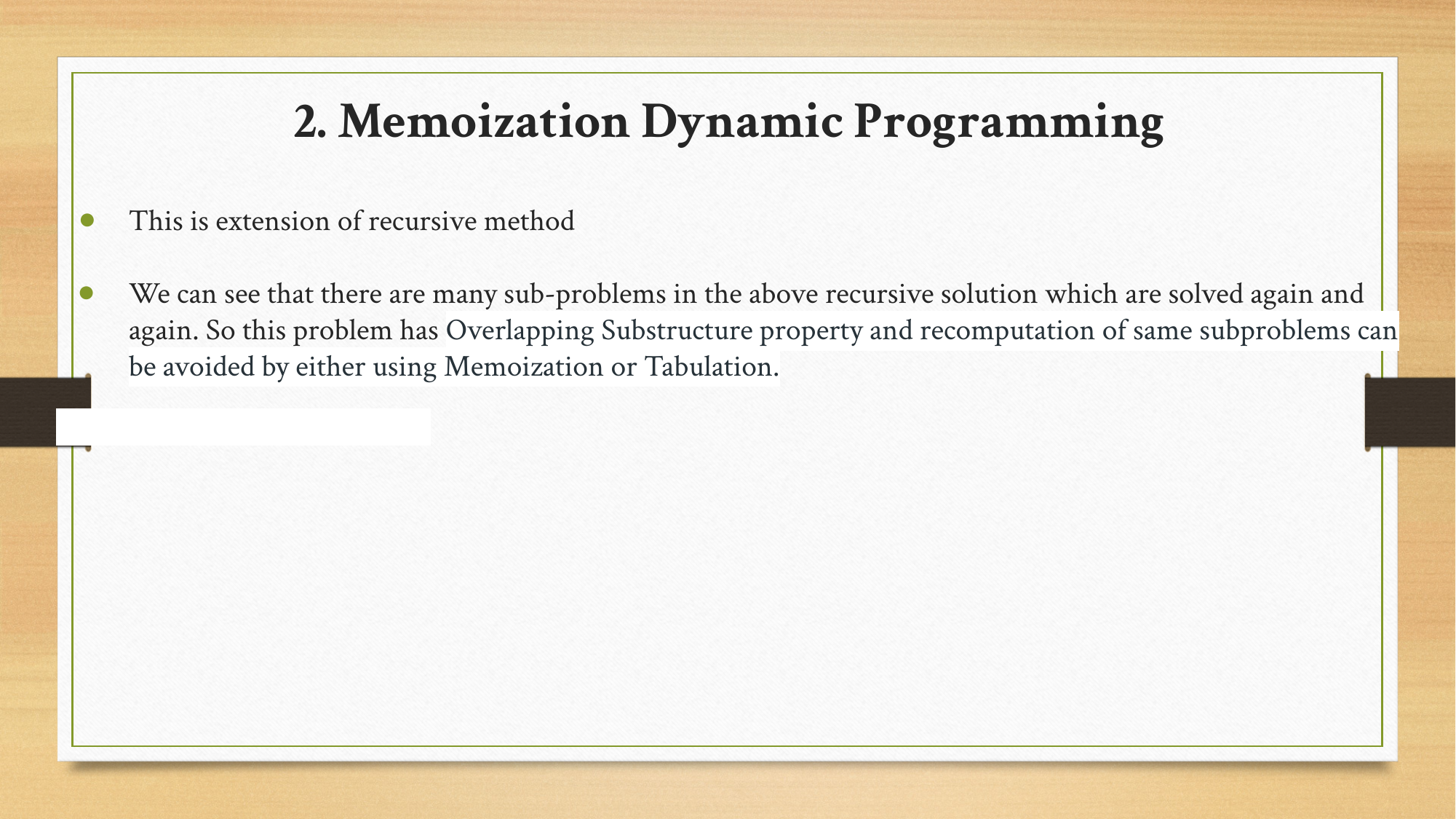

# 2. Memoization Dynamic Programming
This is extension of recursive method

We can see that there are many sub-problems in the above recursive solution which are solved again and again. So this problem has Overlapping Substructure property and recomputation of same subproblems can be avoided by either using Memoization or Tabulation.